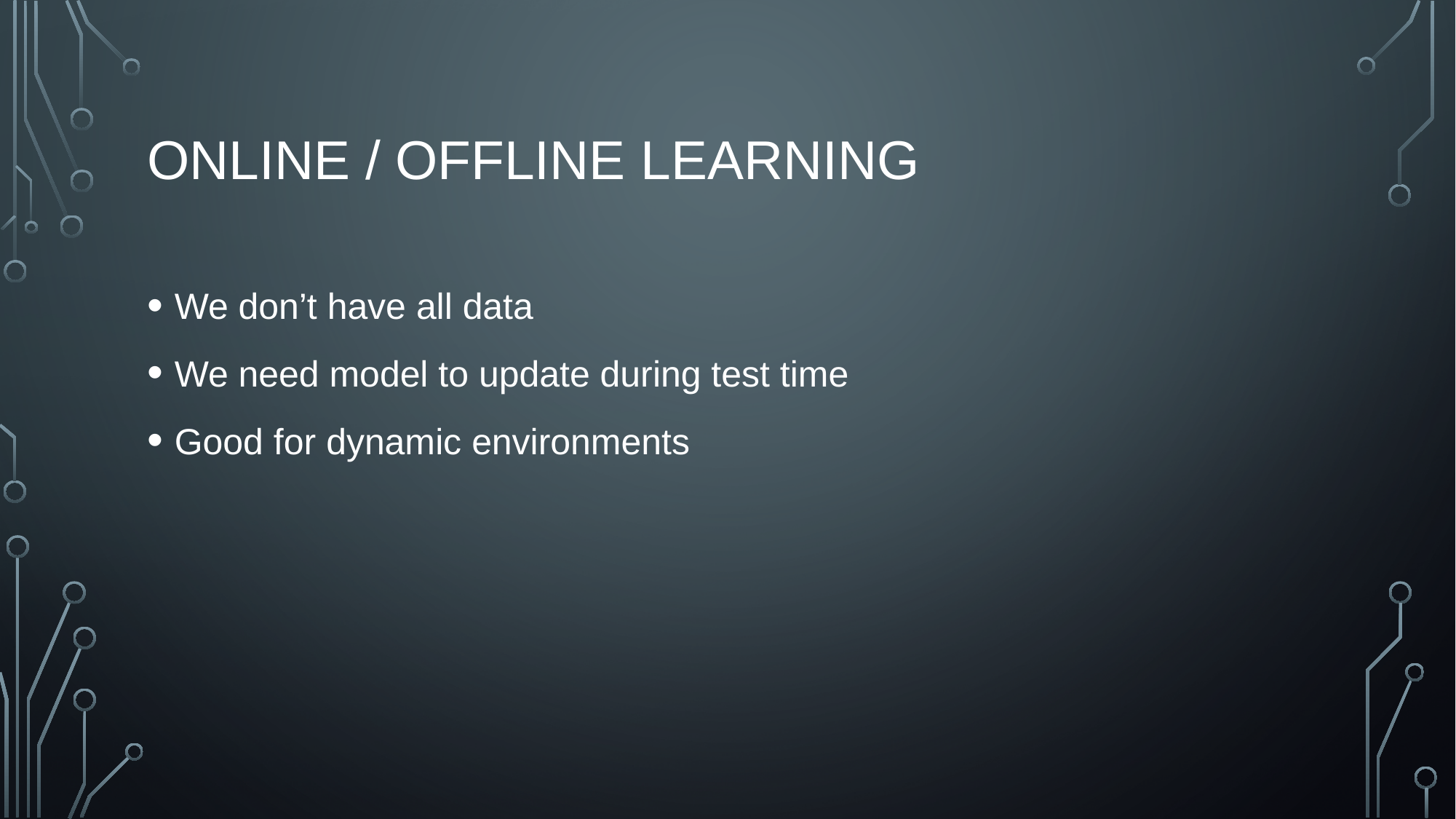

# Online / offline learning
We don’t have all data
We need model to update during test time
Good for dynamic environments